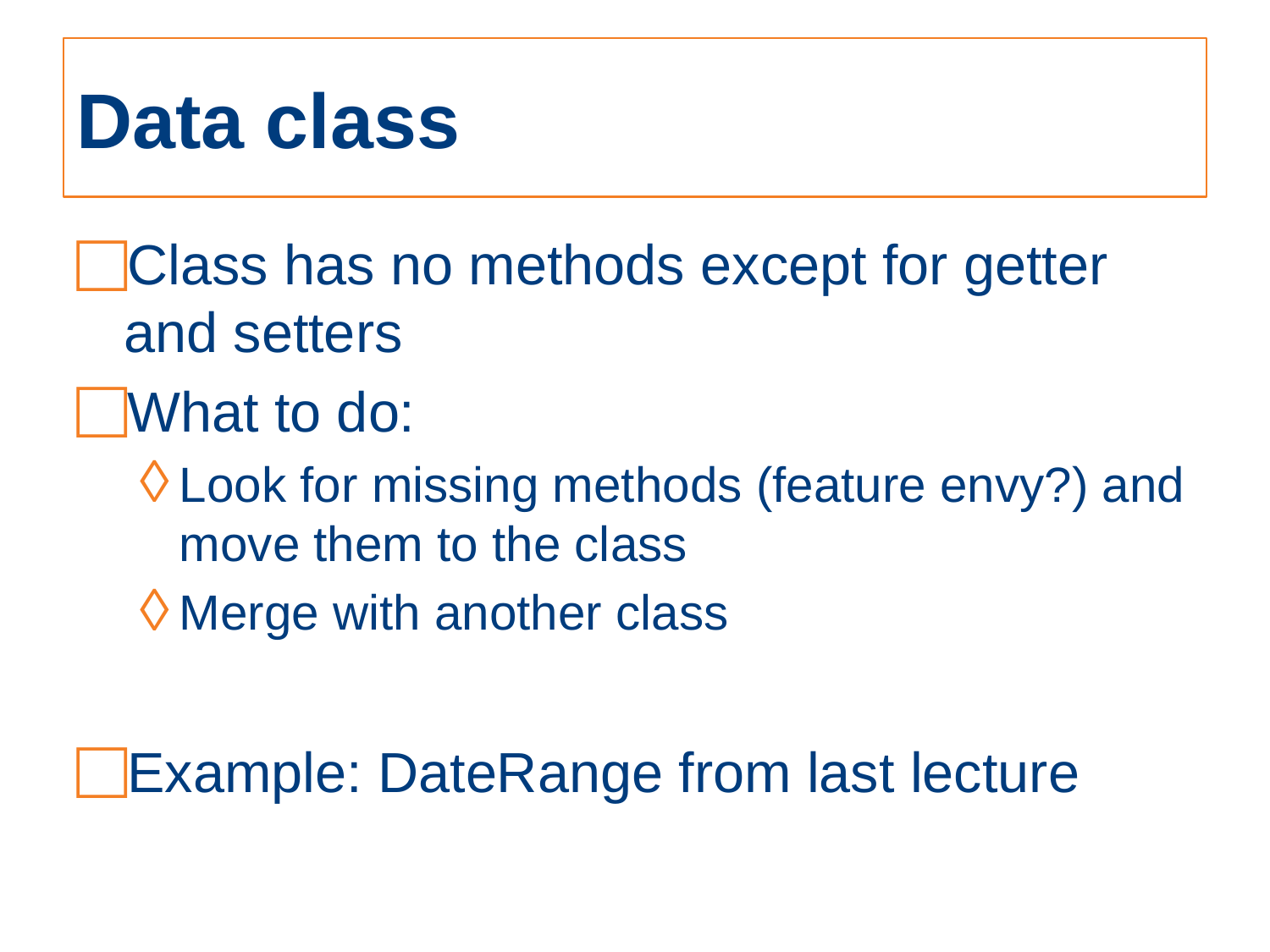

# Data class
Class has no methods except for getter and setters
What to do:
Look for missing methods (feature envy?) and move them to the class
Merge with another class

Example: DateRange from last lecture